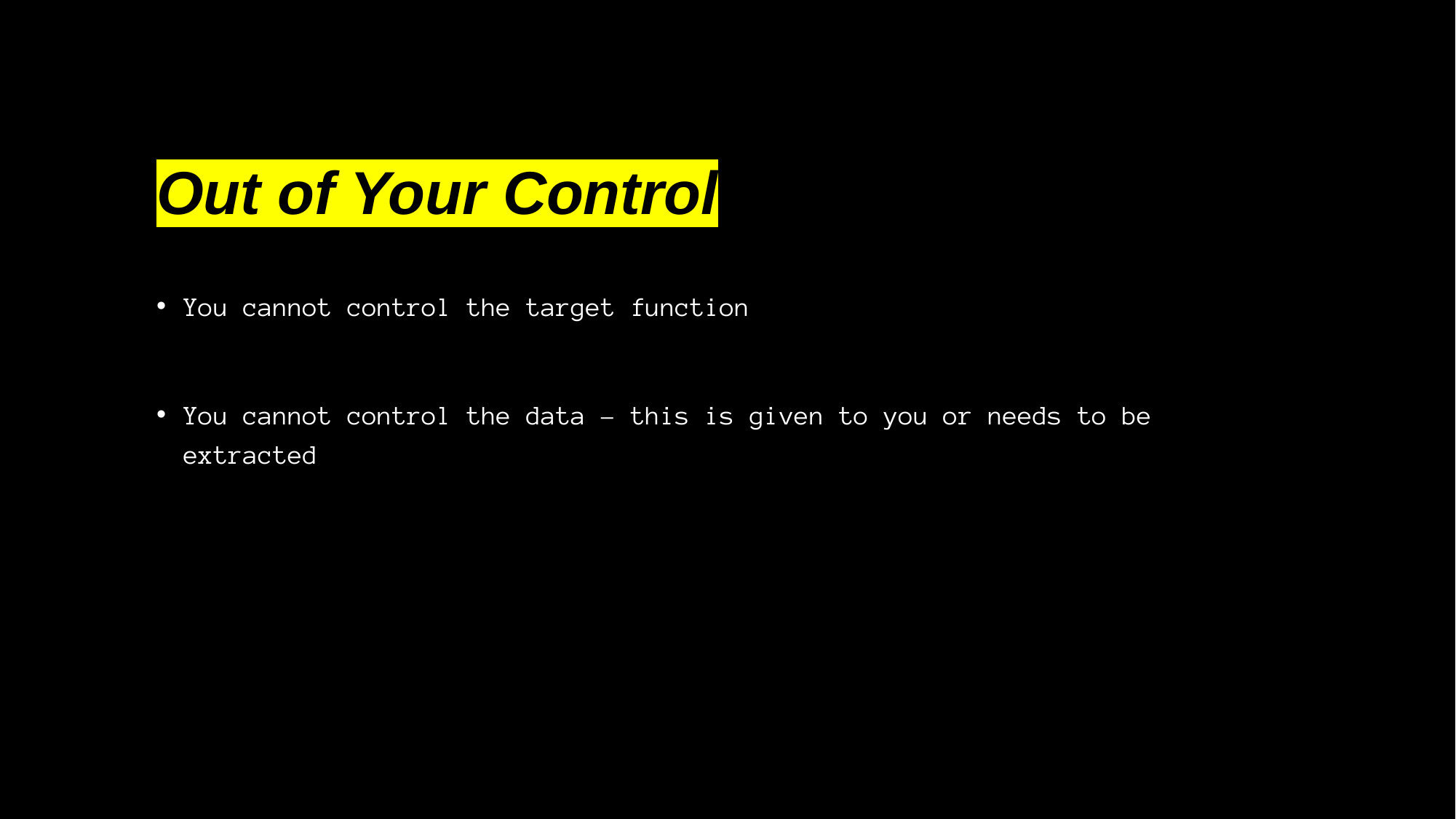

# Out of Your Control
You cannot control the target function

You cannot control the data – this is given to you or needs to be extracted